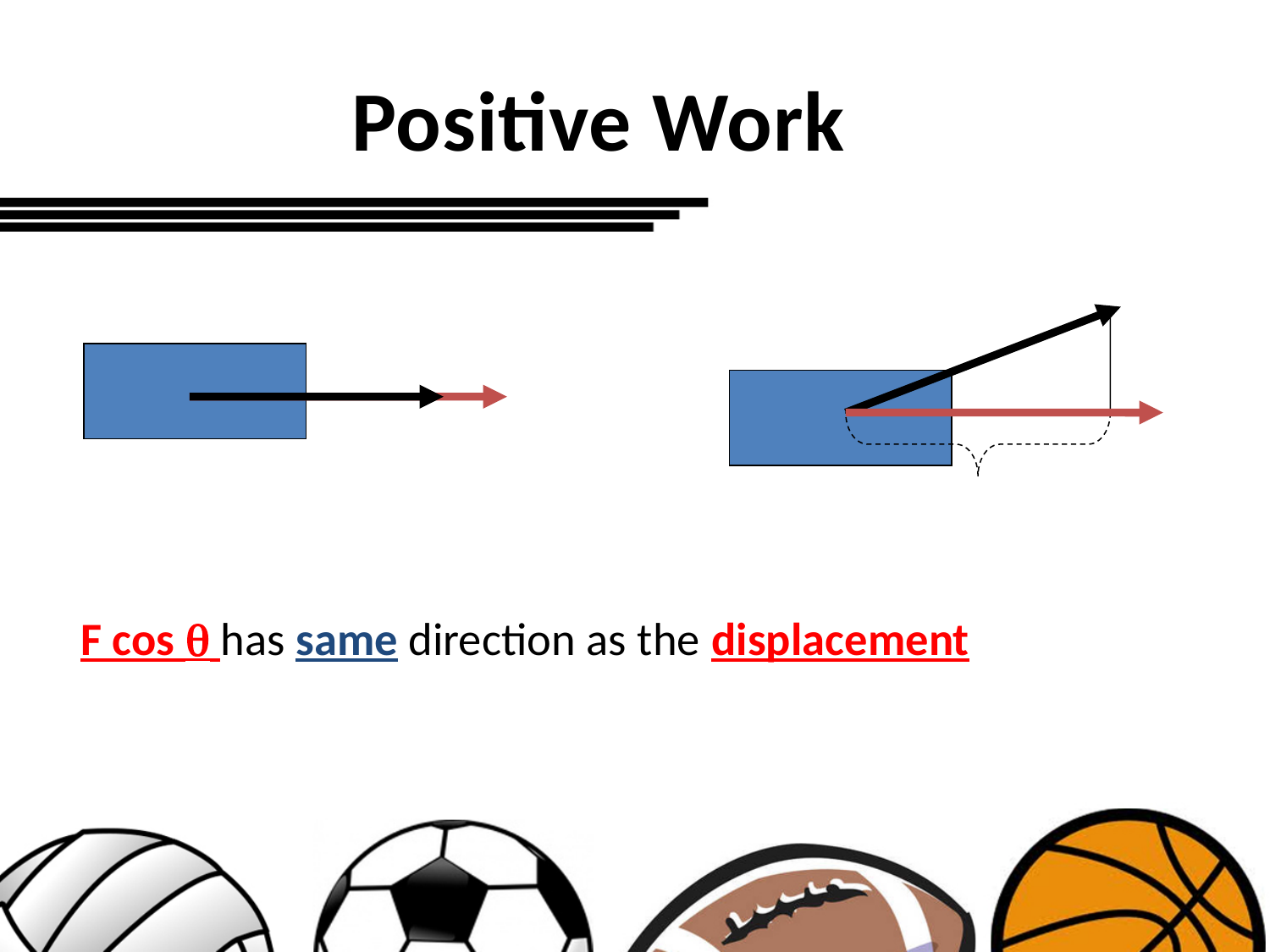

# Positive Work
F

θ
d

F cos
θ
F

d

F cos θ has same direction as the displacement